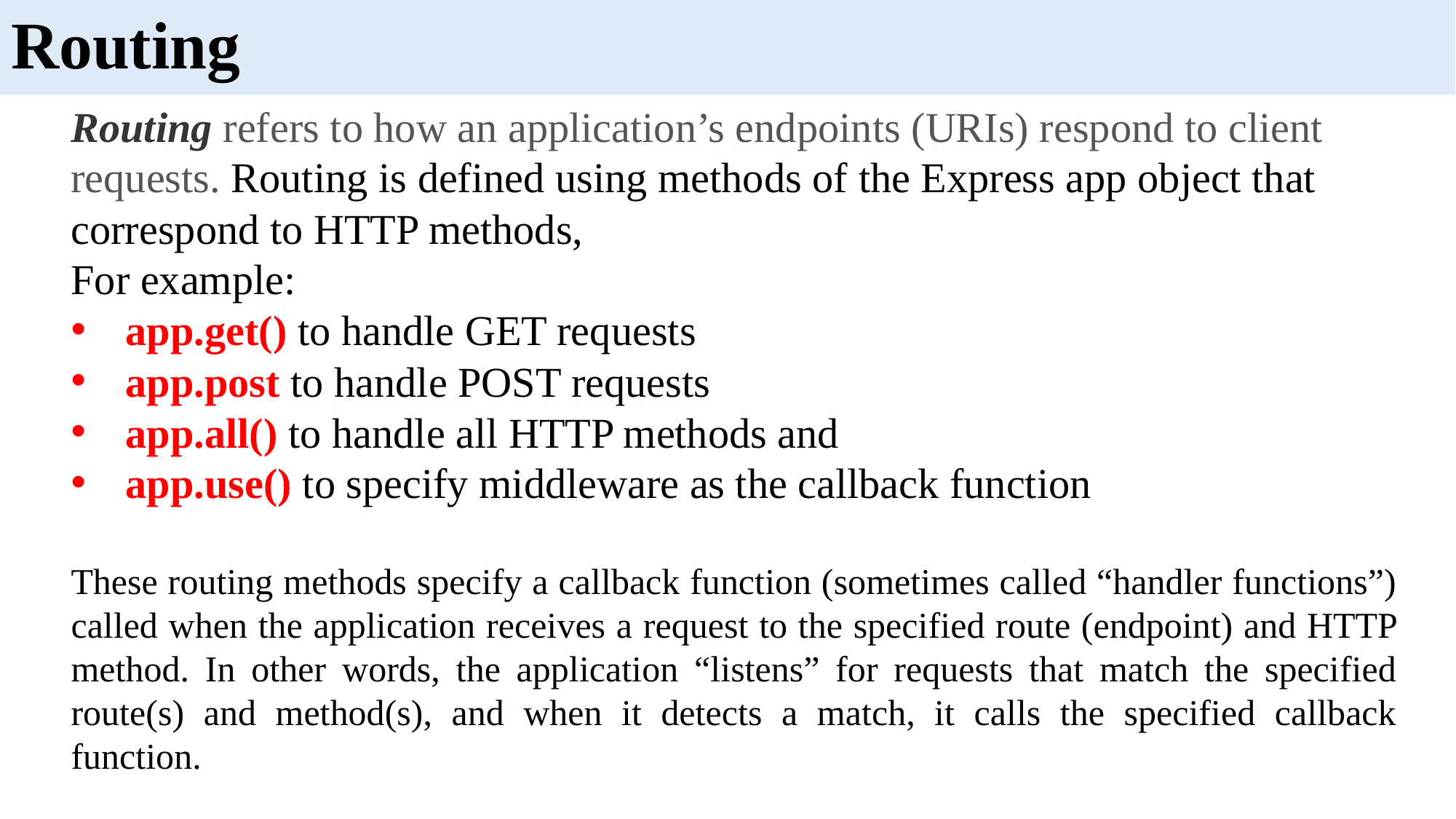

# Routing
Routing refers to how an application’s endpoints (URIs) respond to client requests. Routing is defined using methods of the Express app object that correspond to HTTP methods,
For example:
app.get() to handle GET requests
app.post to handle POST requests
app.all() to handle all HTTP methods and
app.use() to specify middleware as the callback function

These routing methods specify a callback function (sometimes called “handler functions”) called when the application receives a request to the specified route (endpoint) and HTTP method. In other words, the application “listens” for requests that match the specified route(s) and method(s), and when it detects a match, it calls the specified callback function.